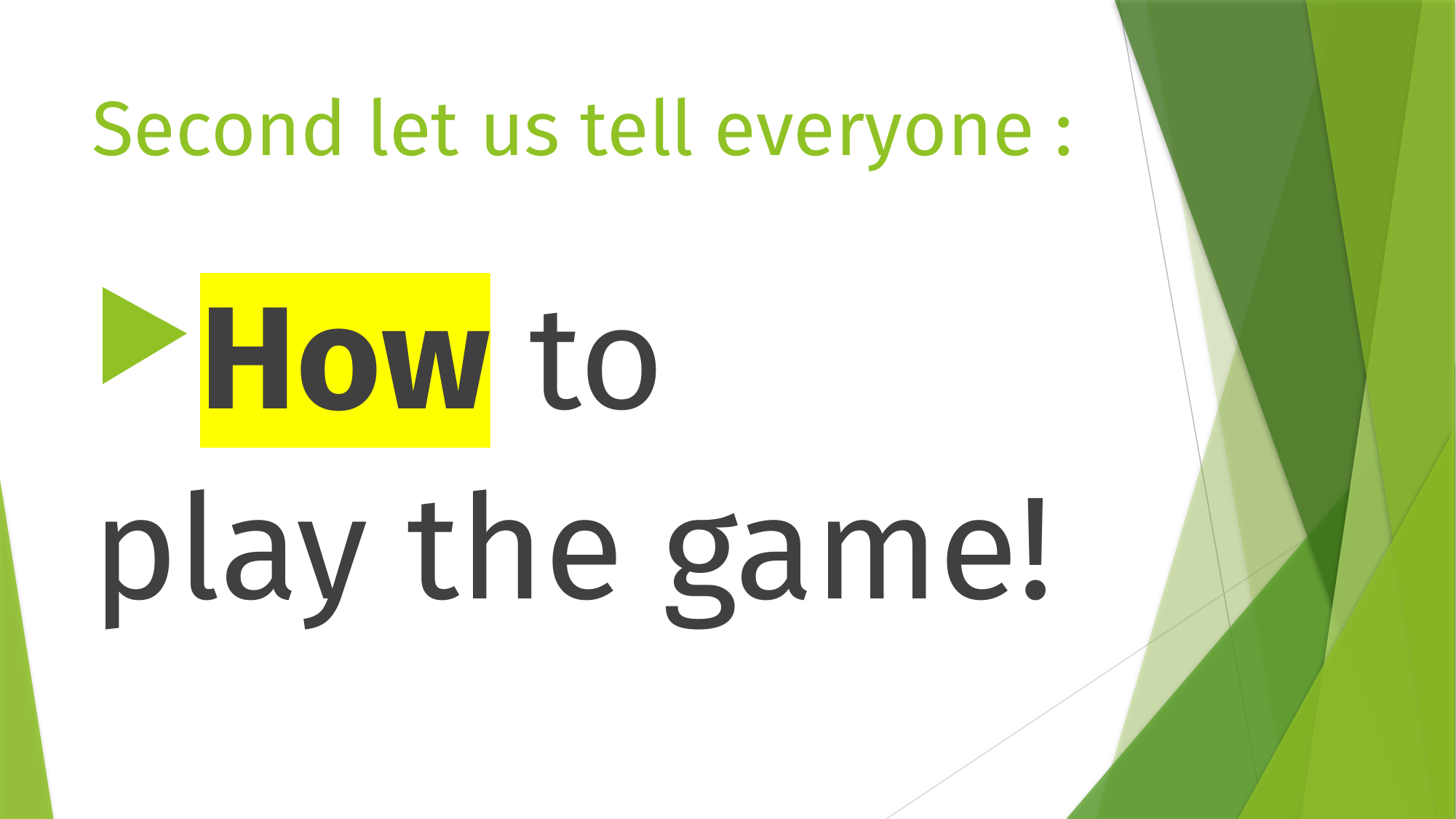

# Second let us tell everyone :
How to
play the game!